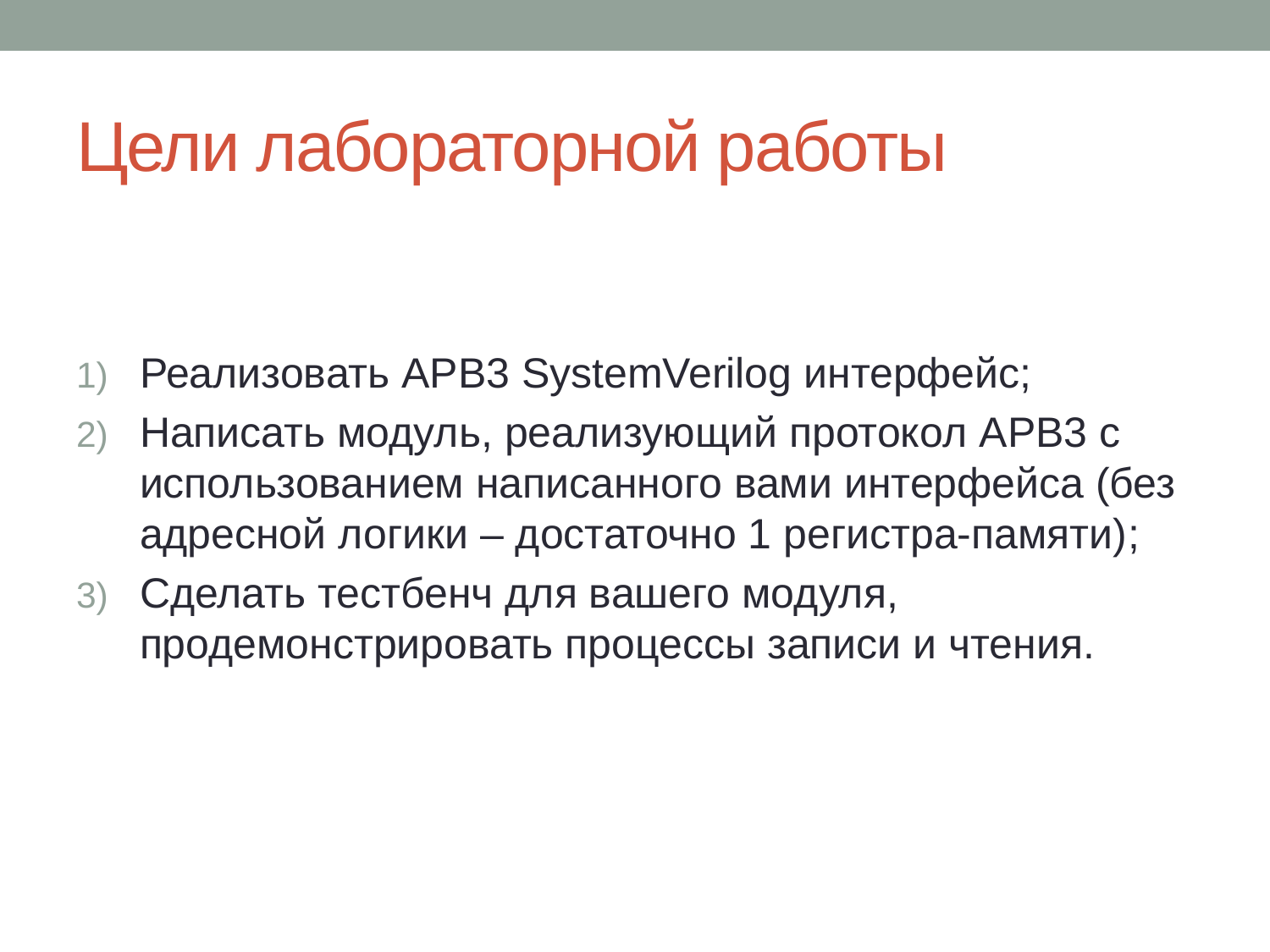

# Цели лабораторной работы
Реализовать APB3 SystemVerilog интерфейс;
Написать модуль, реализующий протокол APB3 с использованием написанного вами интерфейса (без адресной логики – достаточно 1 регистра-памяти);
Сделать тестбенч для вашего модуля, продемонстрировать процессы записи и чтения.